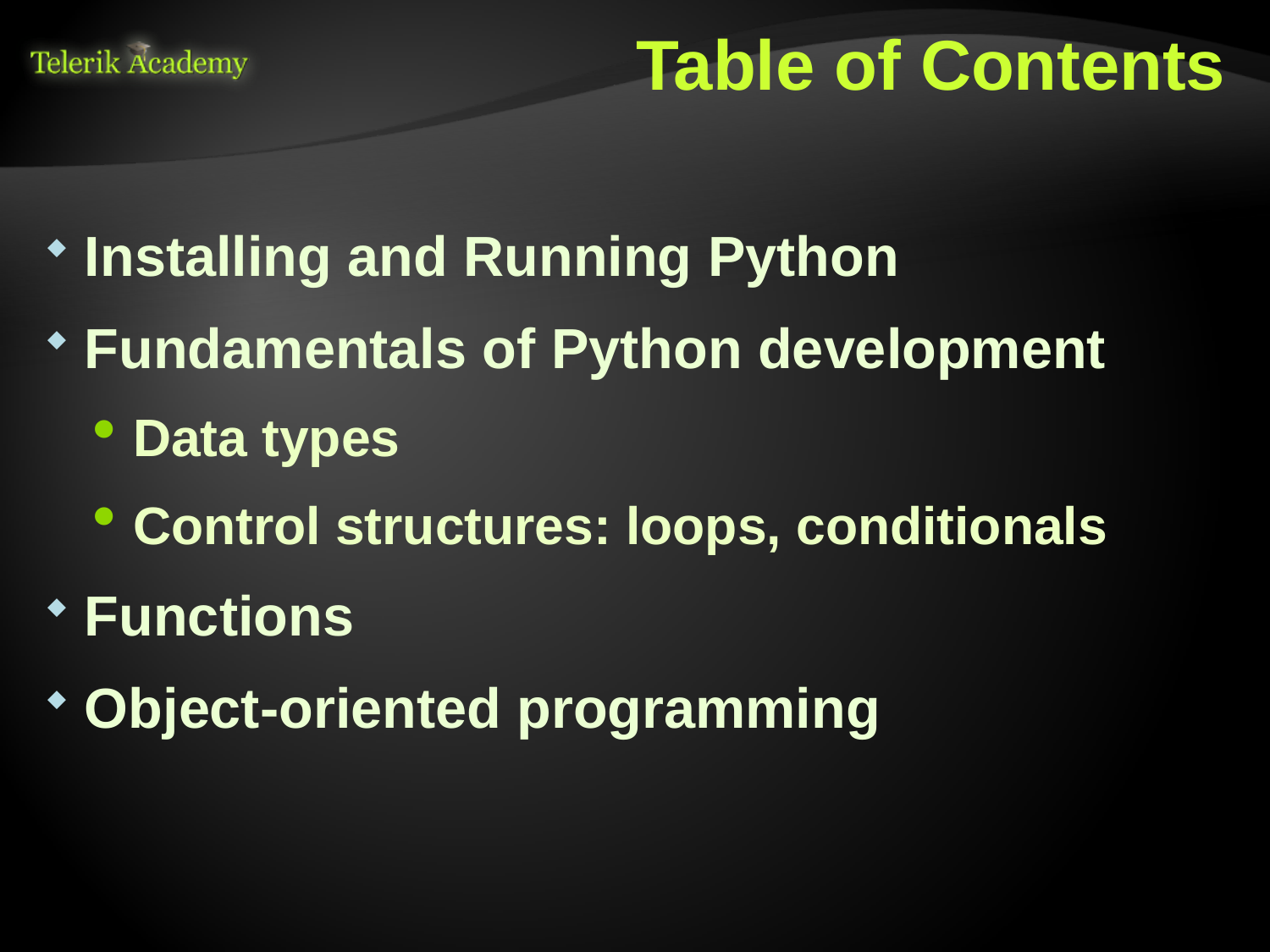

# Table of Contents
Installing and Running Python
Fundamentals of Python development
Data types
Control structures: loops, conditionals
Functions
Object-oriented programming